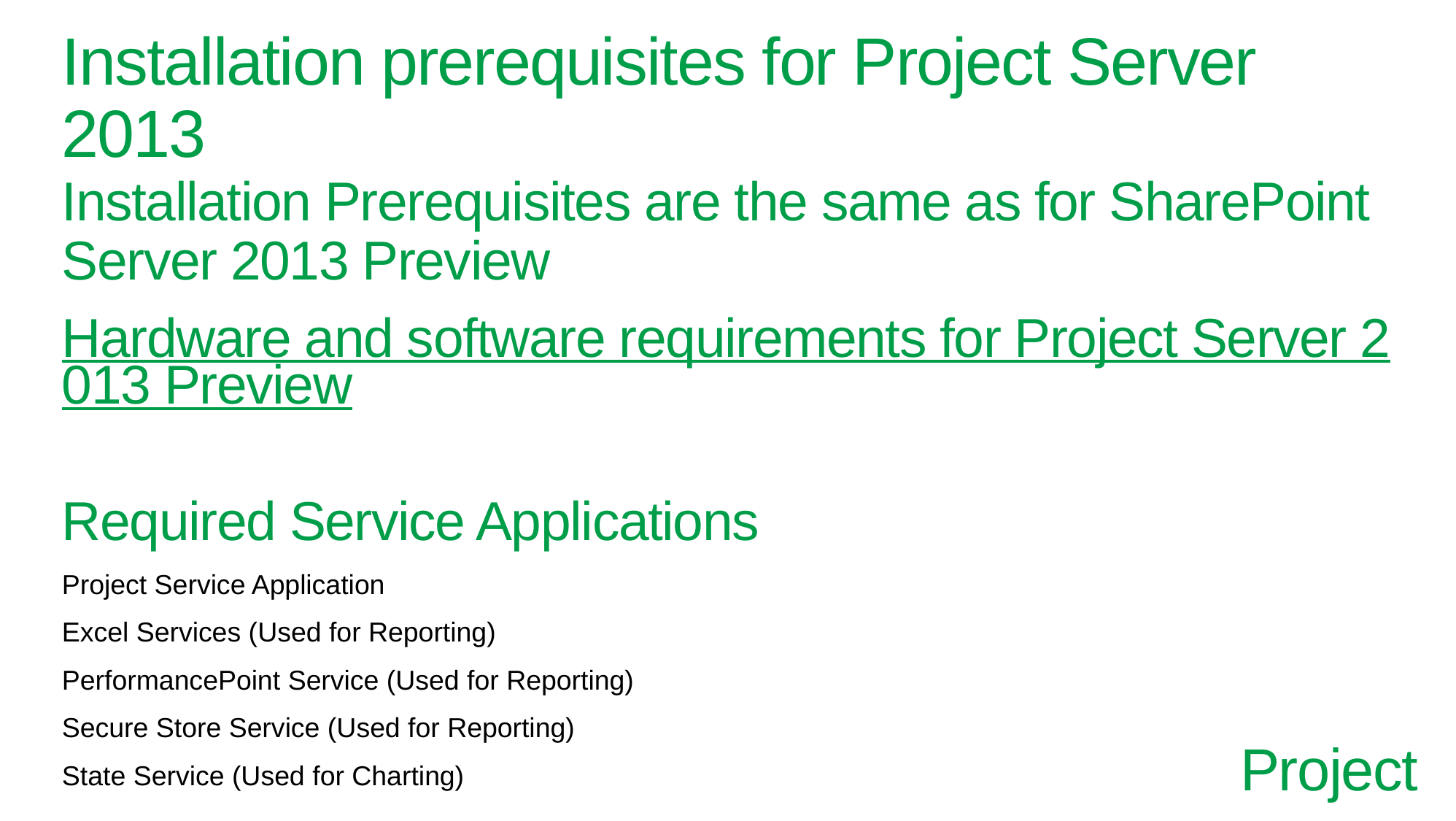

# Installation prerequisites for Project Server 2013
Installation Prerequisites are the same as for SharePoint Server 2013 Preview
Hardware and software requirements for Project Server 2013 Preview
Required Service Applications
Project Service Application
Excel Services (Used for Reporting)
PerformancePoint Service (Used for Reporting)
Secure Store Service (Used for Reporting)
State Service (Used for Charting)